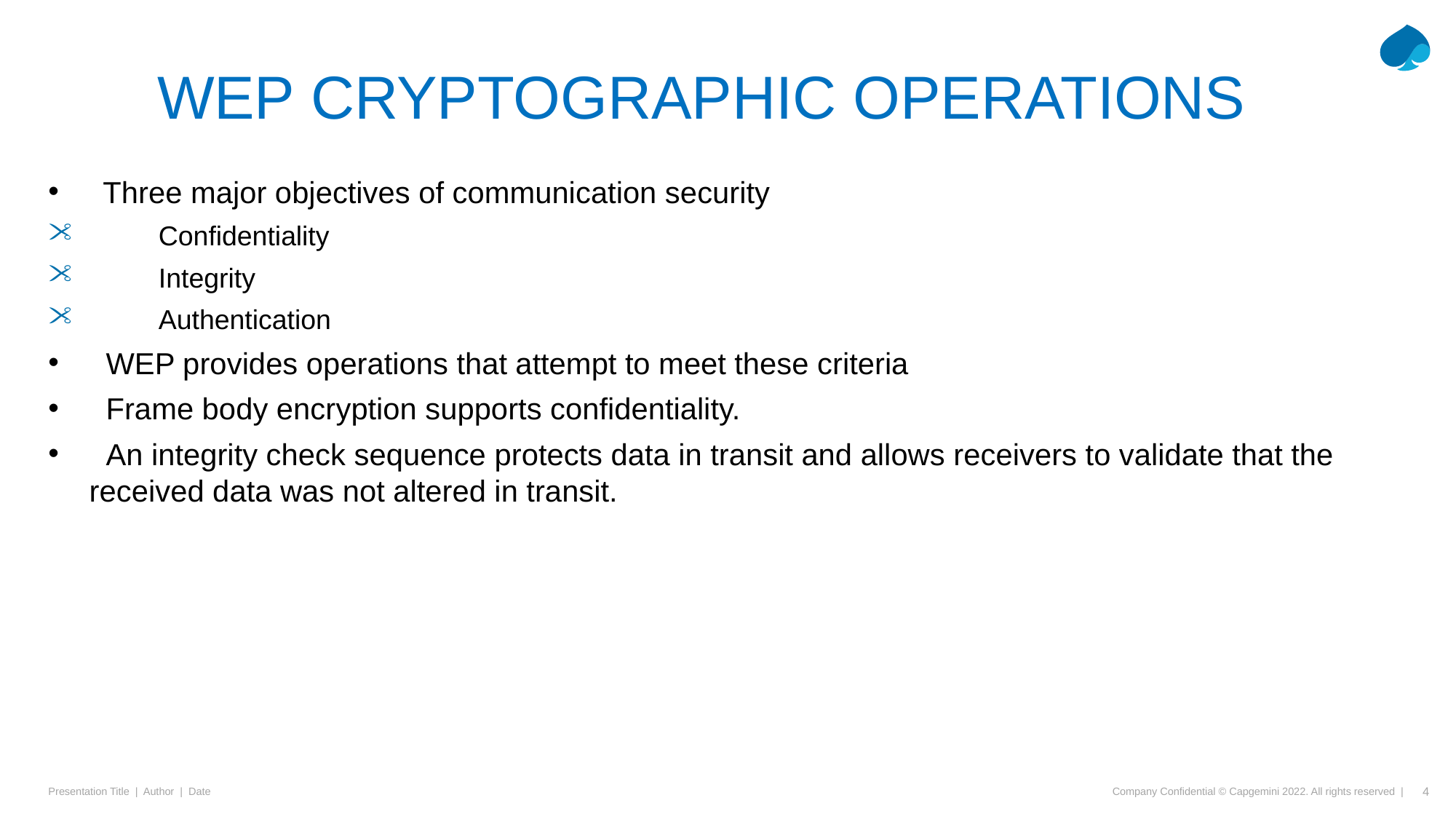

# WEP Cryptographic Operations
Three major objectives of communication security
           Confidentiality
           Integrity
           Authentication
  WEP provides operations that attempt to meet these criteria
  Frame body encryption supports confidentiality.
  An integrity check sequence protects data in transit and allows receivers to validate that the received data was not altered in transit.